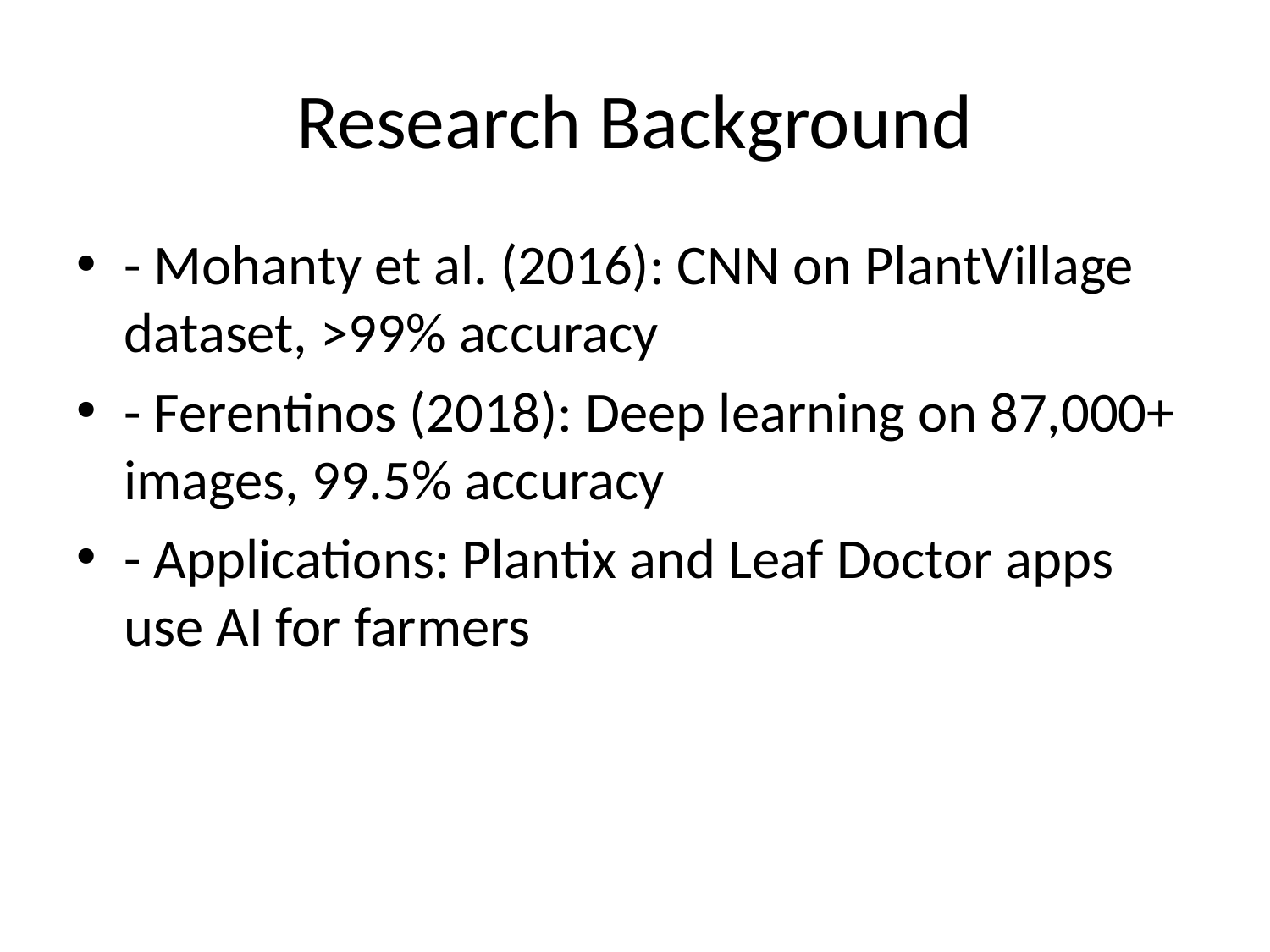

# Research Background
- Mohanty et al. (2016): CNN on PlantVillage dataset, >99% accuracy
- Ferentinos (2018): Deep learning on 87,000+ images, 99.5% accuracy
- Applications: Plantix and Leaf Doctor apps use AI for farmers